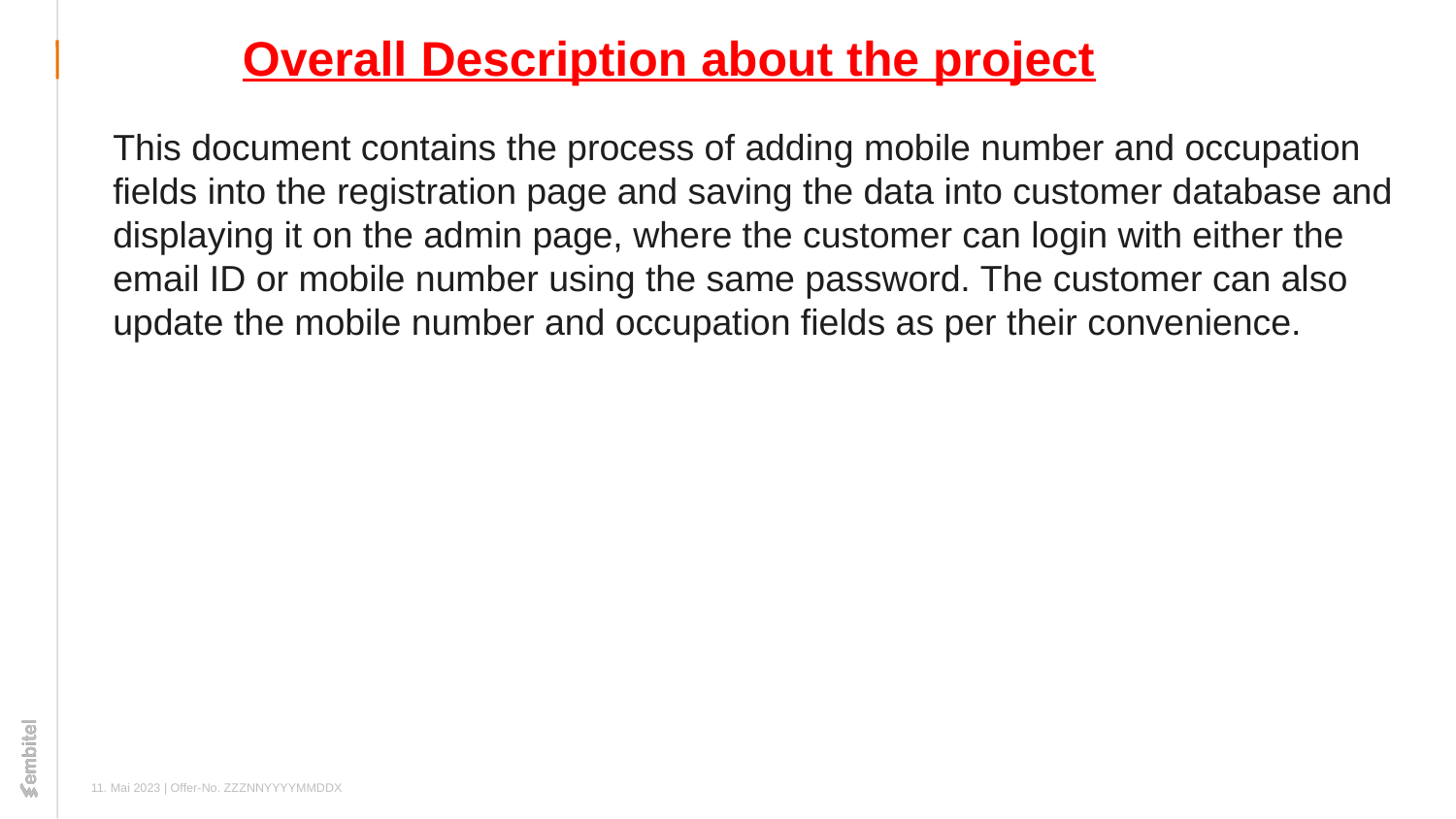

Overall Description about the project
POWERED BY:
E-COMMERCE
DATE: 11/05/2023
This document contains the process of adding mobile number and occupation fields into the registration page and saving the data into customer database and displaying it on the admin page, where the customer can login with either the email ID or mobile number using the same password. The customer can also update the mobile number and occupation fields as per their convenience.
# REGISTRATION FORM

DOCUMENT ID : 5433
5466